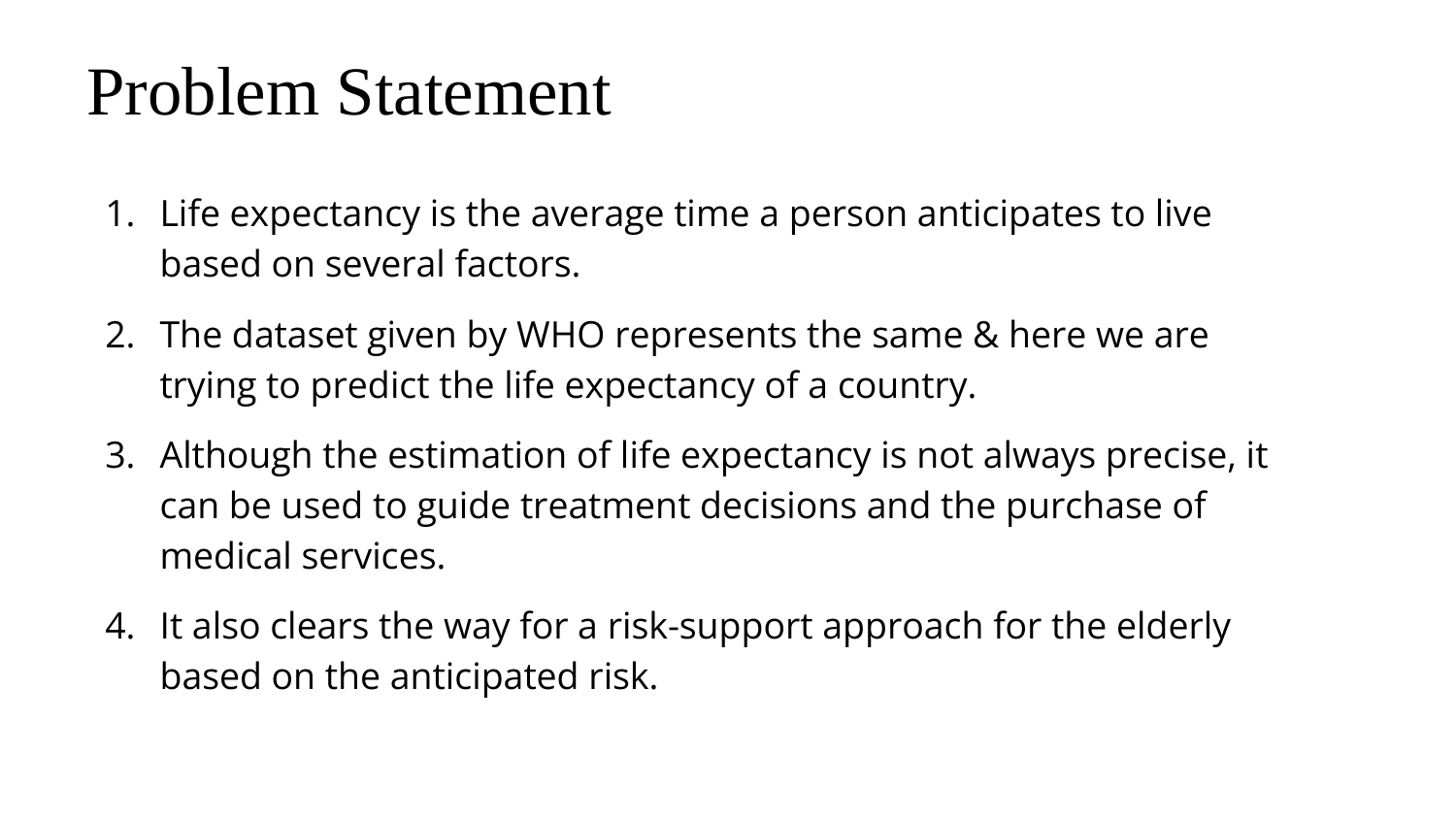

# Problem Statement
Life expectancy is the average time a person anticipates to live based on several factors.
The dataset given by WHO represents the same & here we are trying to predict the life expectancy of a country.
Although the estimation of life expectancy is not always precise, it can be used to guide treatment decisions and the purchase of medical services.
It also clears the way for a risk-support approach for the elderly based on the anticipated risk.